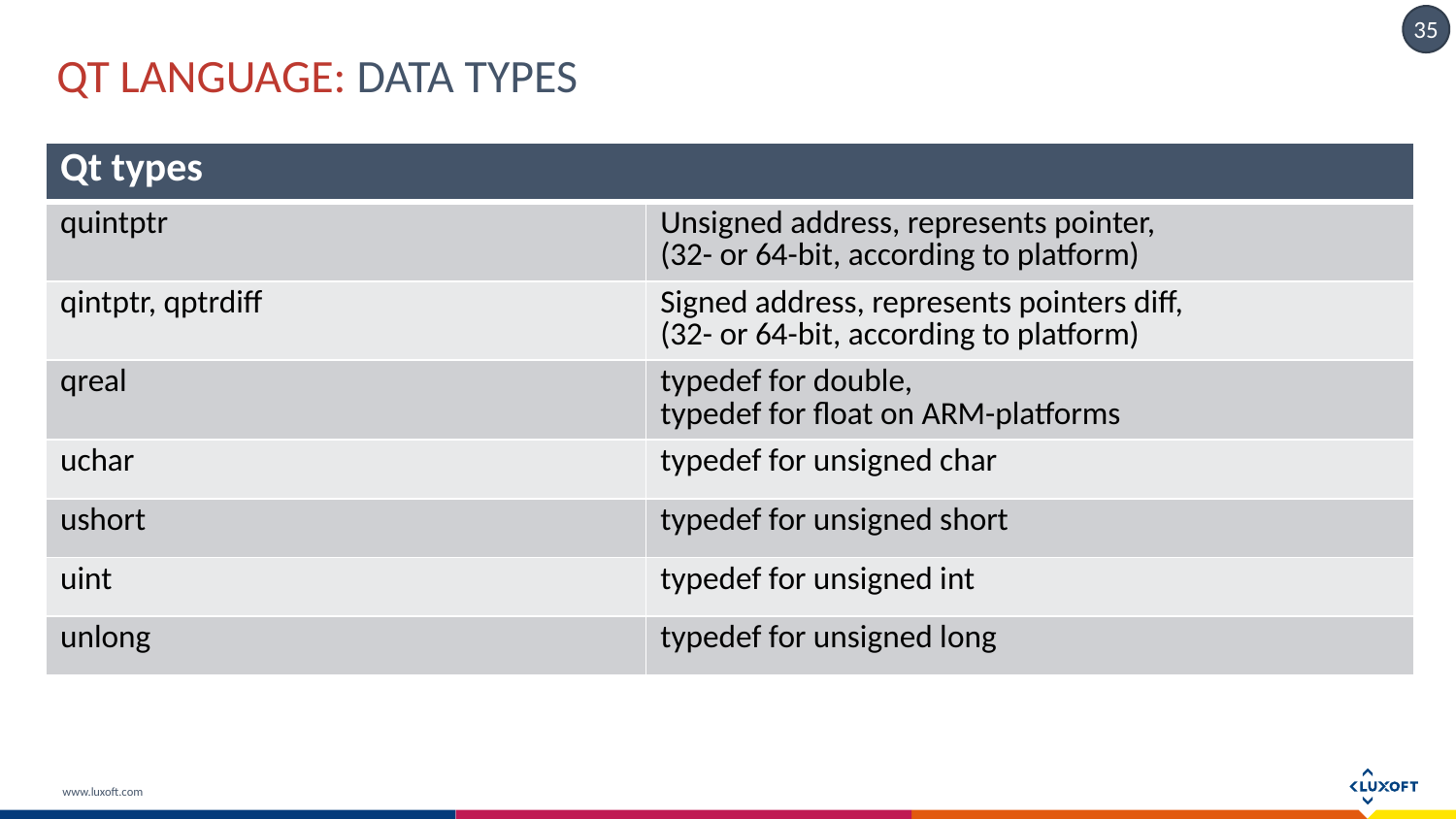

# QT LANGUAGE: DATA TYPES
| Qt types |  |
| --- | --- |
| quintptr | Unsigned address, represents pointer, (32- or 64-bit, according to platform) |
| qintptr, qptrdiff | Signed address, represents pointers diff, (32- or 64-bit, according to platform) |
| qreal | typedef for double, typedef for float on ARM-platforms |
| uchar | typedef for unsigned char |
| ushort | typedef for unsigned short |
| uint | typedef for unsigned int |
| unlong | typedef for unsigned long |